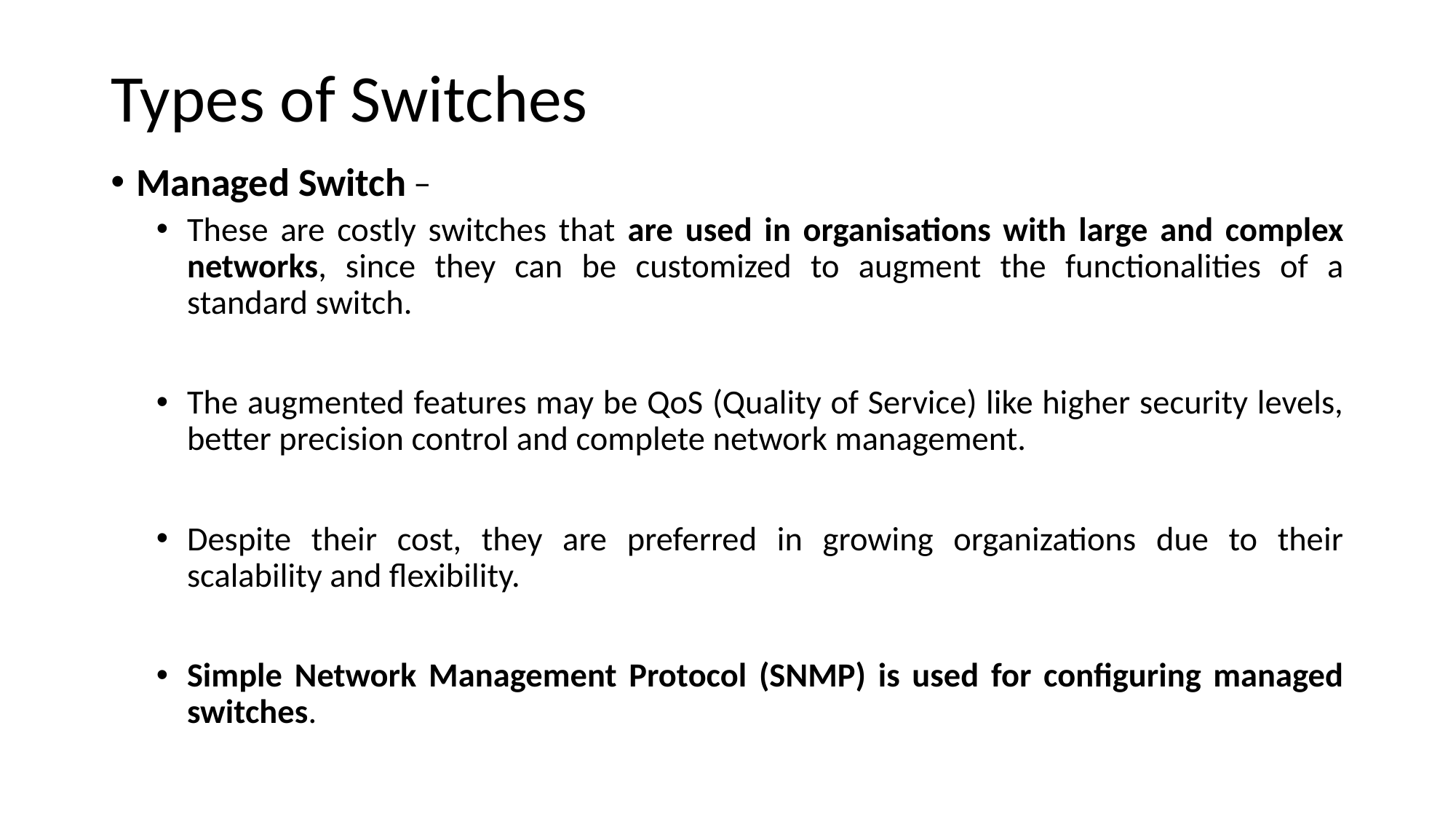

# Types of Switches
Managed Switch −
These are costly switches that are used in organisations with large and complex networks, since they can be customized to augment the functionalities of a standard switch.

The augmented features may be QoS (Quality of Service) like higher security levels, better precision control and complete network management.

Despite their cost, they are preferred in growing organizations due to their scalability and flexibility.

Simple Network Management Protocol (SNMP) is used for configuring managed switches.